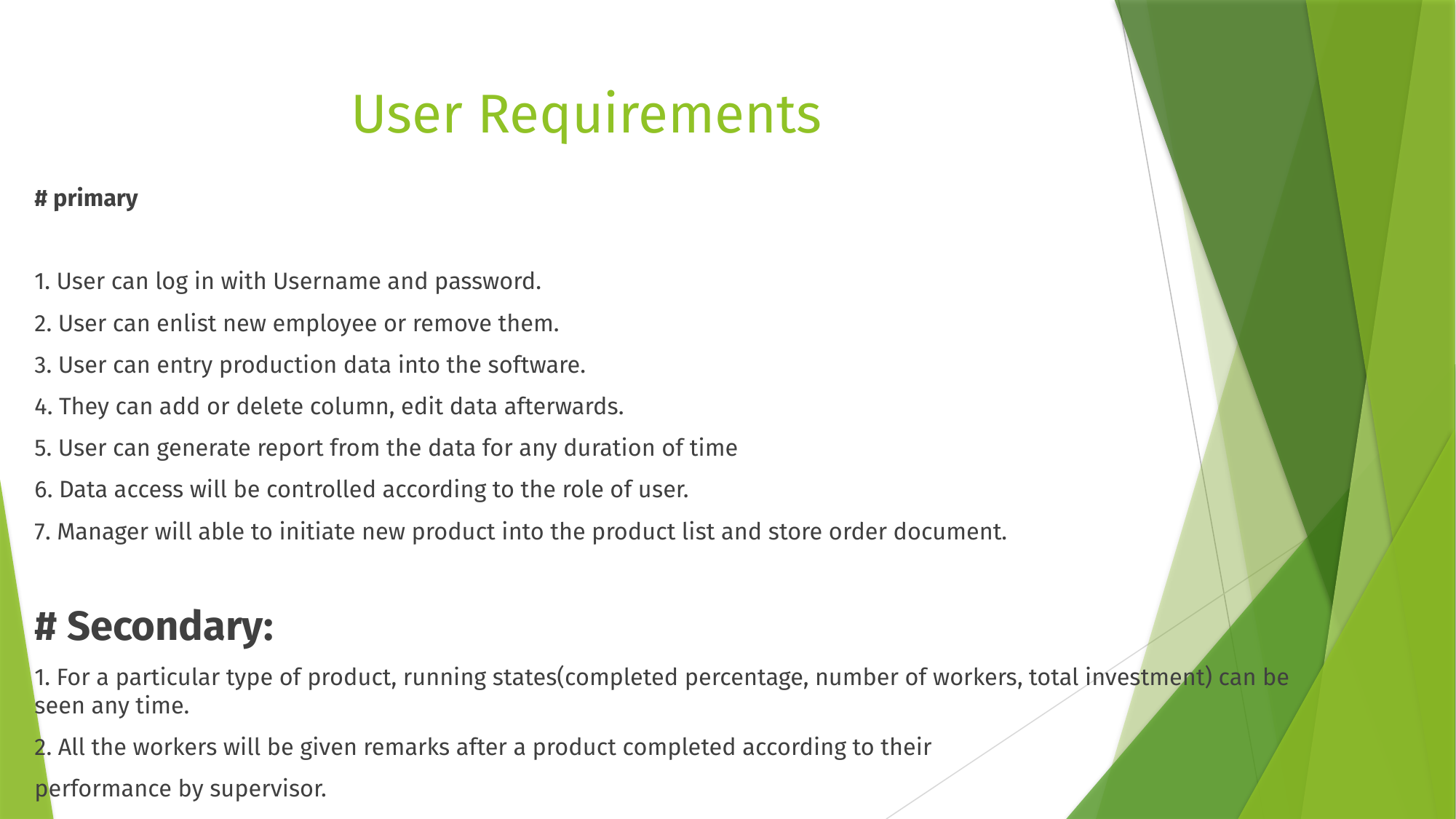

# User Requirements
# primary

1. User can log in with Username and password.
2. User can enlist new employee or remove them.
3. User can entry production data into the software.
4. They can add or delete column, edit data afterwards.
5. User can generate report from the data for any duration of time
6. Data access will be controlled according to the role of user.
7. Manager will able to initiate new product into the product list and store order document.

# Secondary:
1. For a particular type of product, running states(completed percentage, number of workers, total investment) can be seen any time.
2. All the workers will be given remarks after a product completed according to their
performance by supervisor.